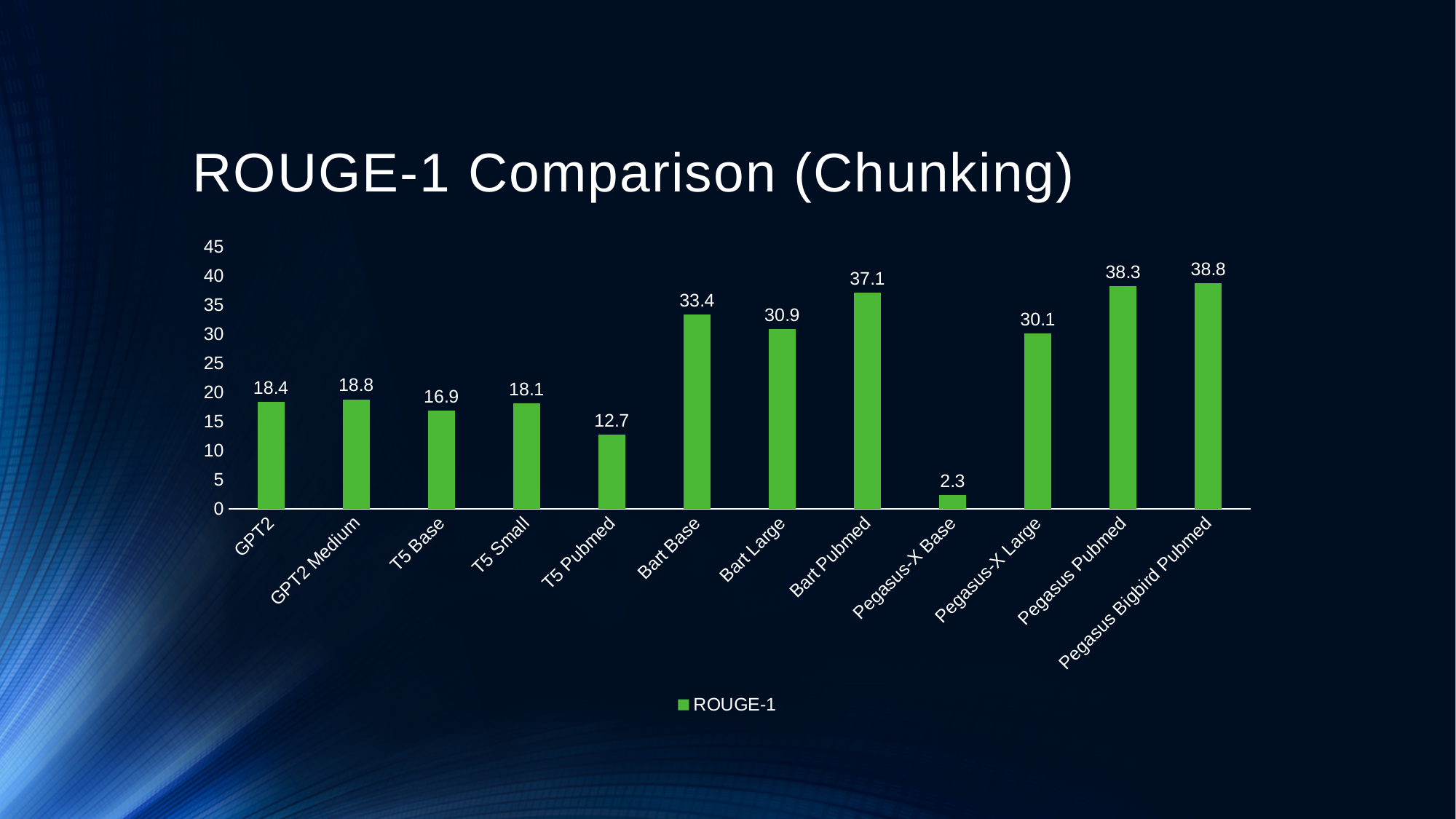

# ROUGE-1 Comparison (Chunking)

### Chart

| Category | ROUGE-1 |
|---|---|
| GPT2 | 18.4 |
| GPT2 Medium | 18.8 |
| T5 Base | 16.9 |
| T5 Small | 18.1 |
| T5 Pubmed | 12.7 |
| Bart Base | 33.4 |
| Bart Large | 30.9 |
| Bart Pubmed | 37.1 |
| Pegasus-X Base | 2.3 |
| Pegasus-X Large | 30.1 |
| Pegasus Pubmed | 38.3 |
| Pegasus Bigbird Pubmed | 38.8 |